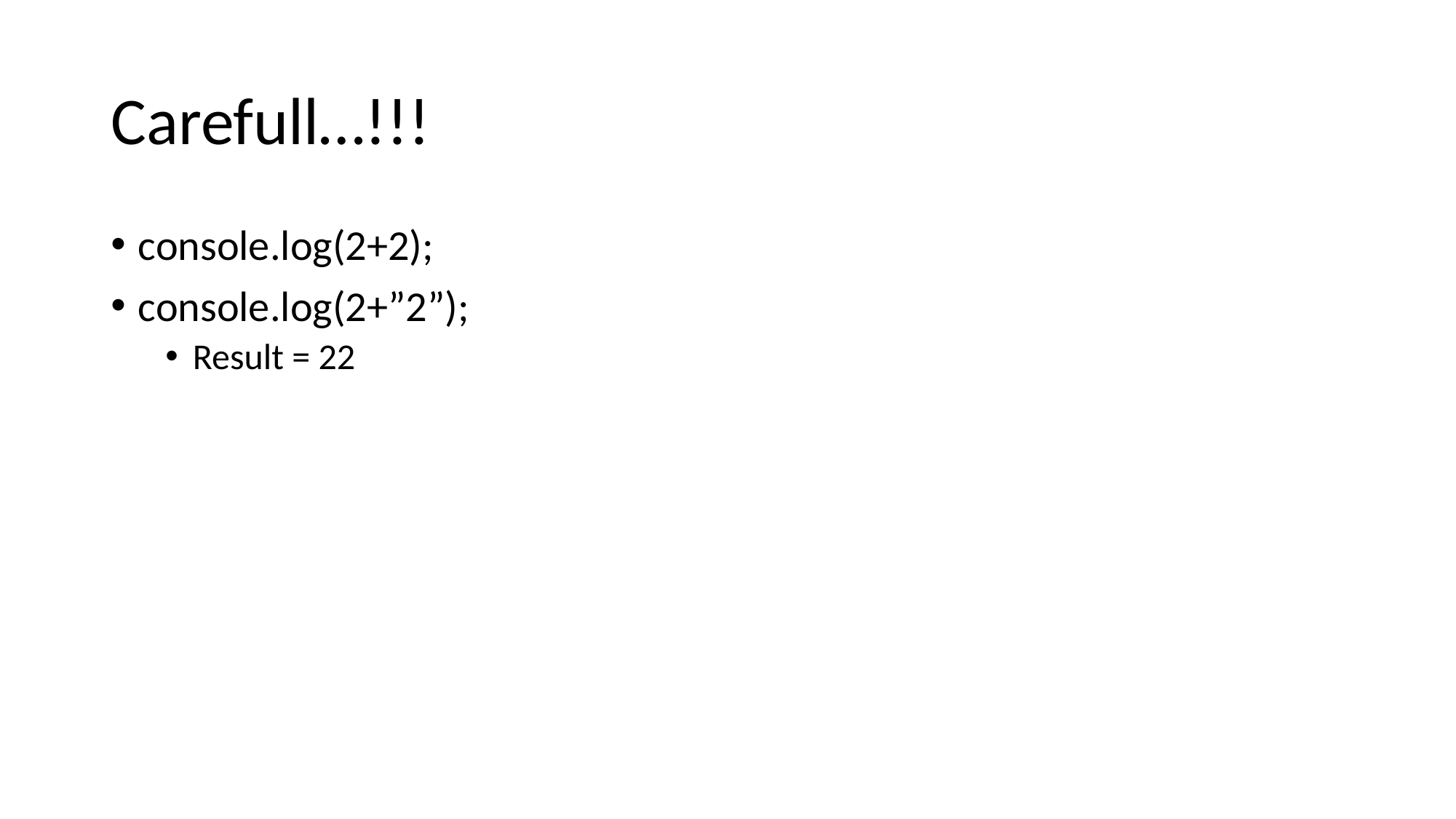

# Carefull…!!!
console.log(2+2);
console.log(2+”2”);
Result = 22